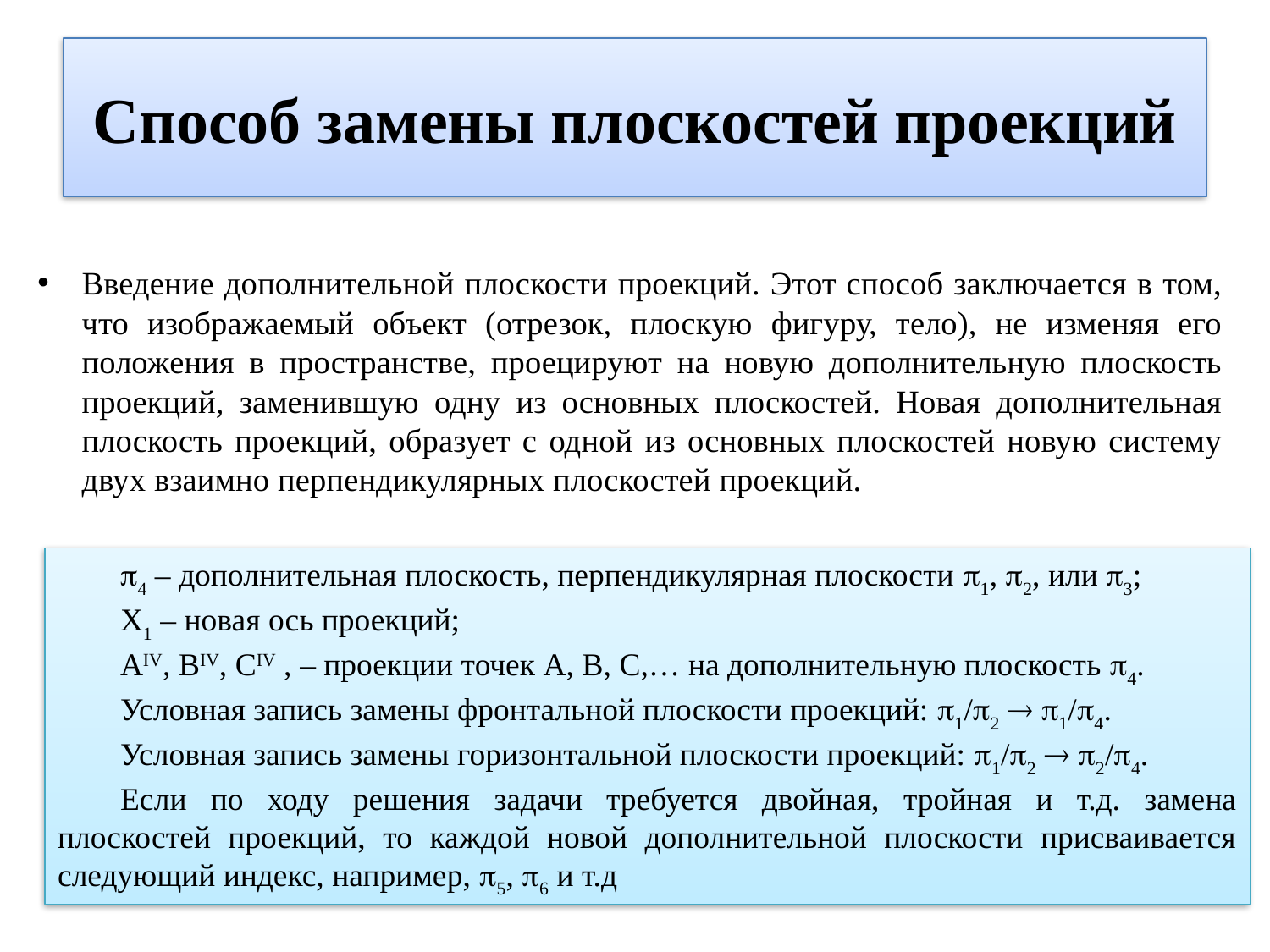

# Способ замены плоскостей проекций
Введение дополнительной плоскости проекций. Этот способ заключается в том, что изображаемый объект (отрезок, плоскую фигуру, тело), не изменяя его положения в пространстве, проецируют на новую дополнительную плоскость проекций, заменившую одну из основных плоскостей. Новая дополнительная плоскость проекций, образует с одной из основных плоскостей новую систему двух взаимно перпендикулярных плоскостей проекций.
π4 – дополнительная плоскость, перпендикулярная плоскости π1, π2, или π3;
X1 – новая ось проекций;
АIV, ВIV, СIV , – проекции точек А, В, С,… на дополнительную плоскость π4.
Условная запись замены фронтальной плоскости проекций: π1/π2 → π1/π4.
Условная запись замены горизонтальной плоскости проекций: π1/π2 → π2/π4.
Если по ходу решения задачи требуется двойная, тройная и т.д. замена плоскостей проекций, то каждой новой дополнительной плоскости присваивается следующий индекс, например, π5, π6 и т.д